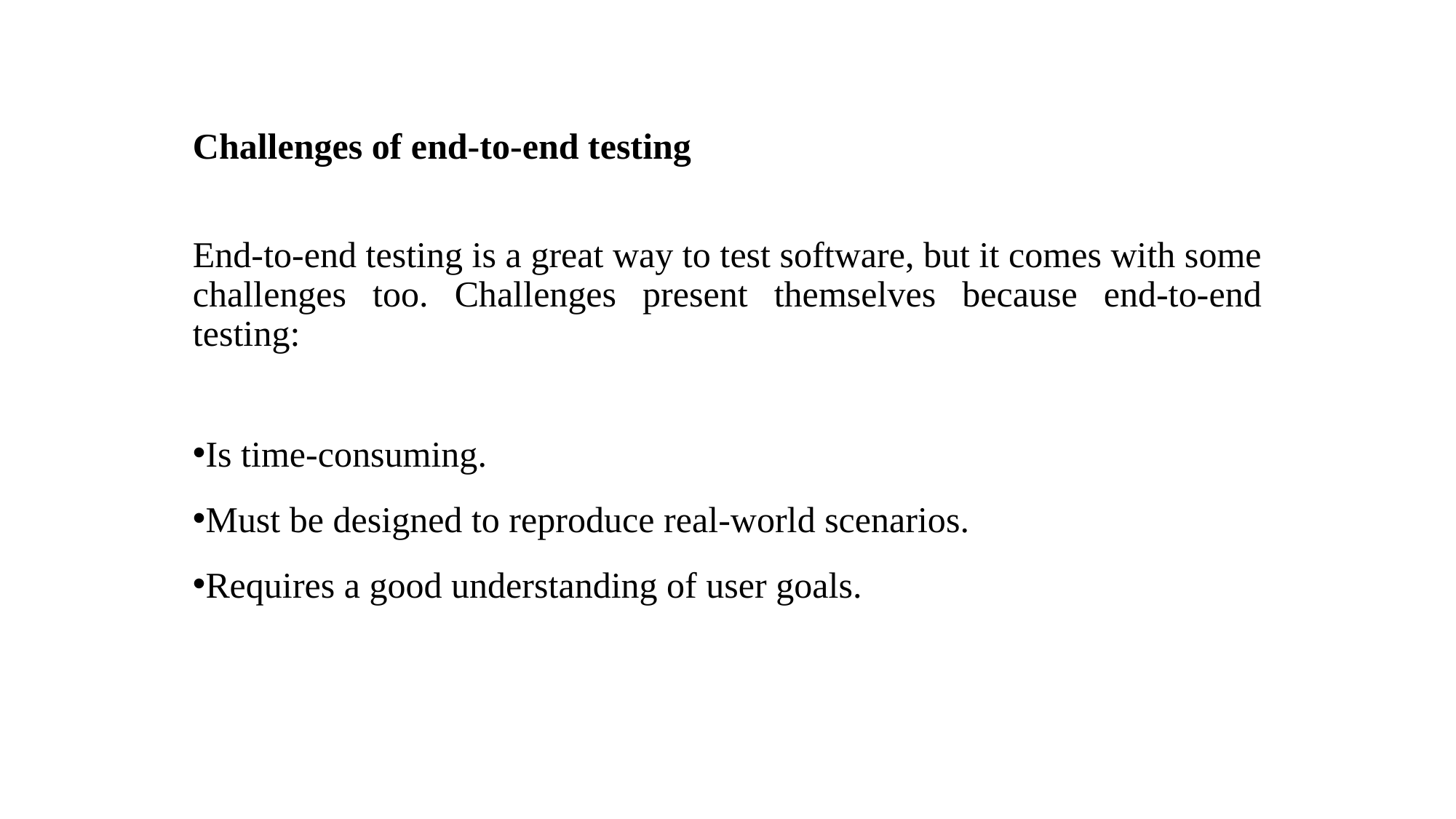

Challenges of end-to-end testing

End-to-end testing is a great way to test software, but it comes with some challenges too. Challenges present themselves because end-to-end testing:

Is time-consuming.
Must be designed to reproduce real-world scenarios.
Requires a good understanding of user goals.